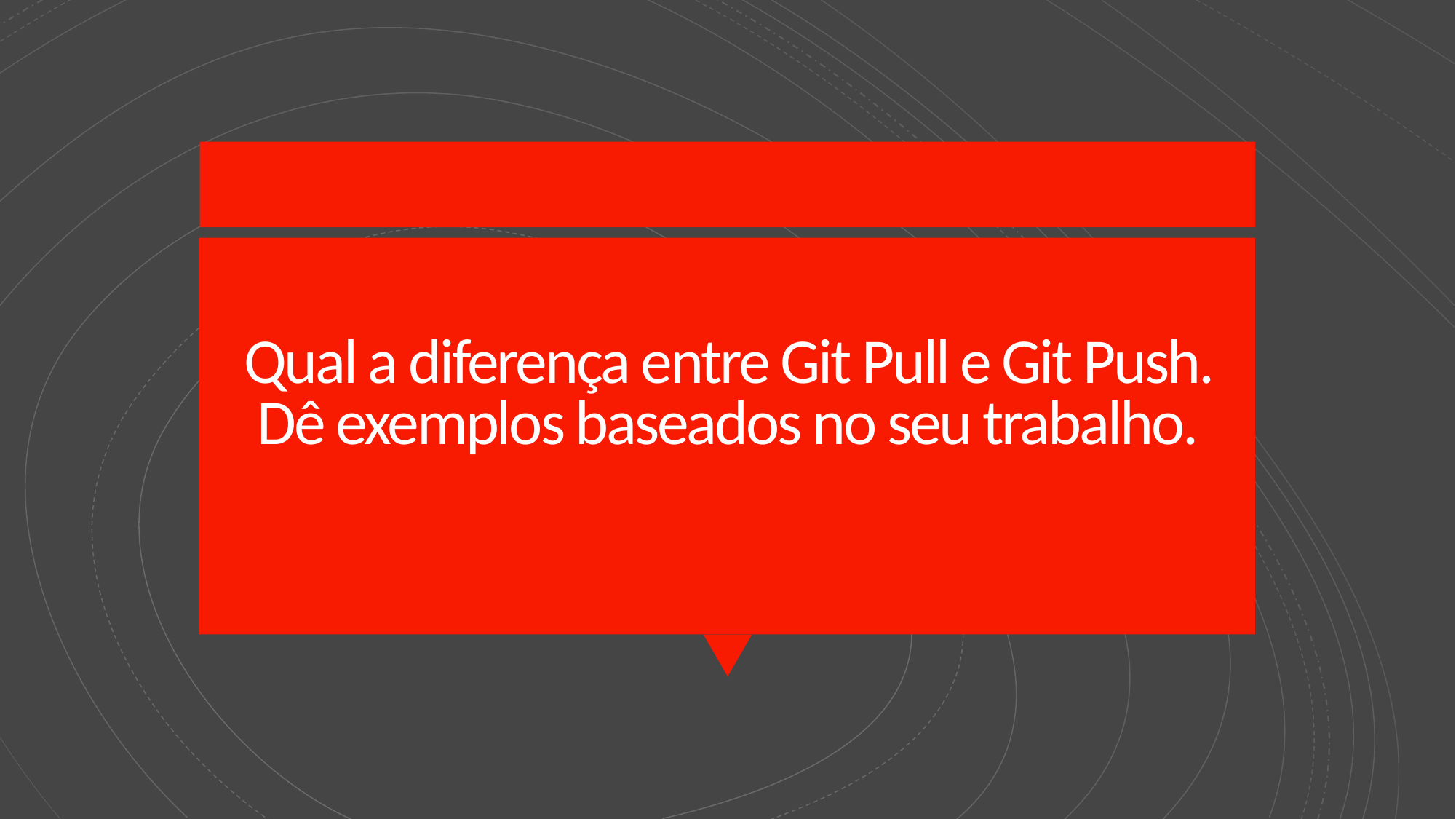

# Qual a diferença entre Git Pull e Git Push. Dê exemplos baseados no seu trabalho.